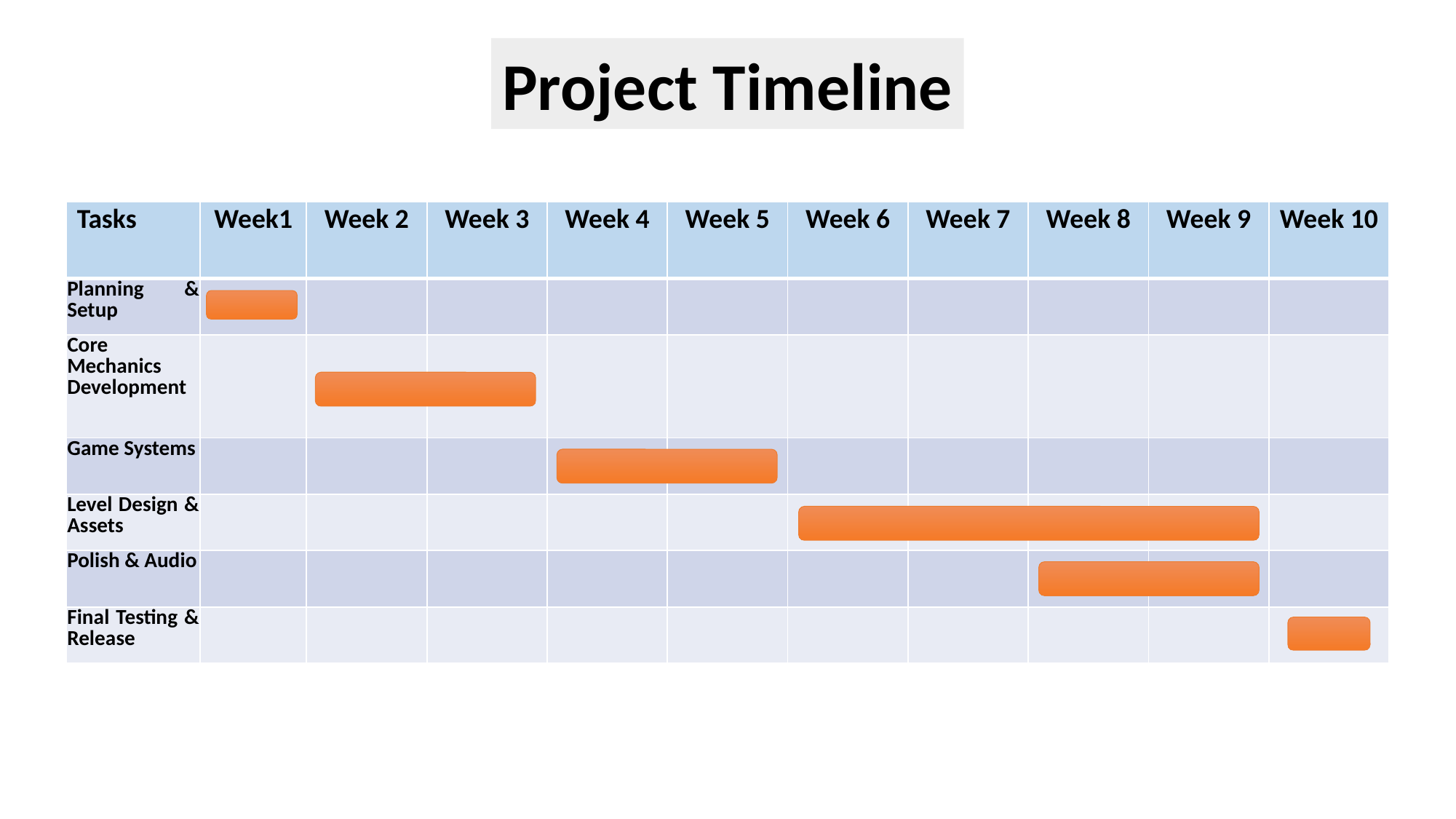

Project Timeline
| Tasks | Week1 | Week 2 | Week 3 | Week 4 | Week 5 | Week 6 | Week 7 | Week 8 | Week 9 | Week 10 |
| --- | --- | --- | --- | --- | --- | --- | --- | --- | --- | --- |
| Planning & Setup |  |  |  |  |  |  |  |  |  |  |
| Core Mechanics Development |  |  |  |  |  |  |  |  |  |  |
| Game Systems |  |  |  |  |  |  |  |  |  |  |
| Level Design & Assets |  |  |  |  |  |  |  |  |  |  |
| Polish & Audio |  |  |  |  |  |  |  |  |  |  |
| Final Testing & Release |  |  |  |  |  |  |  |  |  |  |